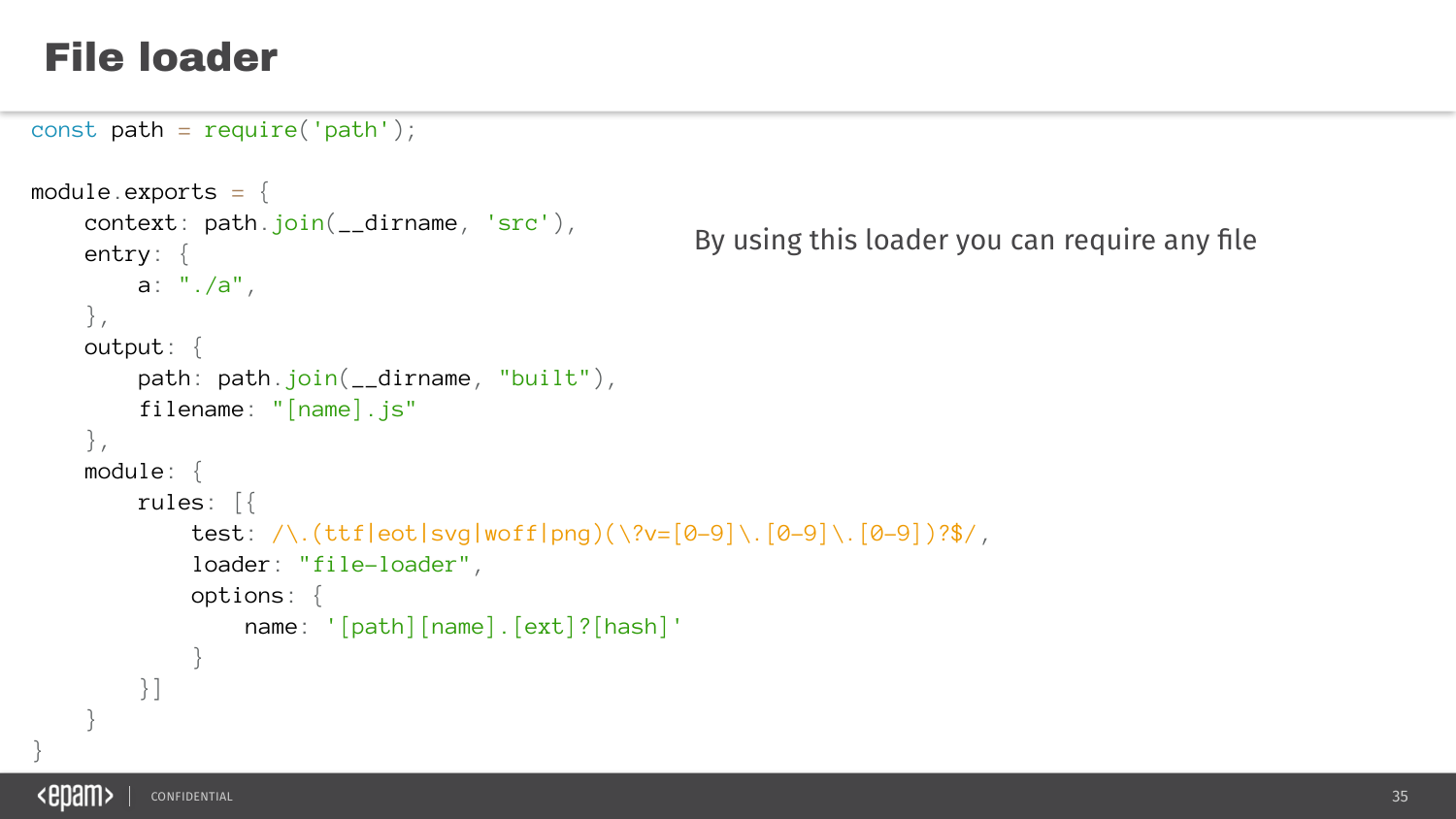

File loader
const path = require('path');

module.exports = {
    context: path.join(__dirname, 'src'),
    entry: {
        a: "./a",
    },
    output: {
        path: path.join(__dirname, "built"),
        filename: "[name].js"
    },
    module: {
        rules: [{
            test: /\.(ttf|eot|svg|woff|png)(\?v=[0-9]\.[0-9]\.[0-9])?$/,
            loader: "file-loader",
            options: {
                name: '[path][name].[ext]?[hash]'
            }
        }]
    }
}
By using this loader you can require any file